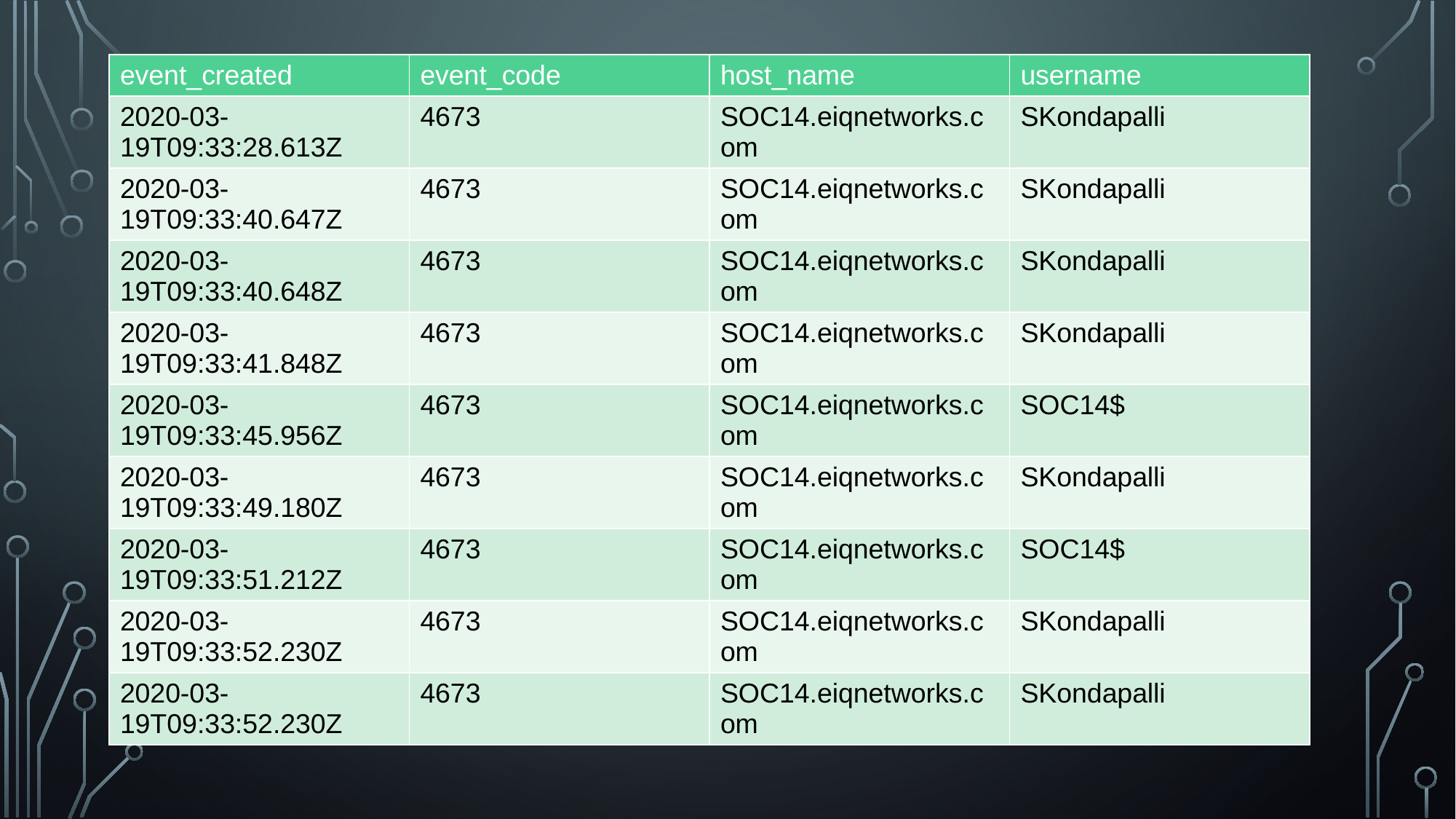

| event\_created | event\_code | host\_name | username |
| --- | --- | --- | --- |
| 2020-03-19T09:33:28.613Z | 4673 | SOC14.eiqnetworks.com | SKondapalli |
| 2020-03-19T09:33:40.647Z | 4673 | SOC14.eiqnetworks.com | SKondapalli |
| 2020-03-19T09:33:40.648Z | 4673 | SOC14.eiqnetworks.com | SKondapalli |
| 2020-03-19T09:33:41.848Z | 4673 | SOC14.eiqnetworks.com | SKondapalli |
| 2020-03-19T09:33:45.956Z | 4673 | SOC14.eiqnetworks.com | SOC14$ |
| 2020-03-19T09:33:49.180Z | 4673 | SOC14.eiqnetworks.com | SKondapalli |
| 2020-03-19T09:33:51.212Z | 4673 | SOC14.eiqnetworks.com | SOC14$ |
| 2020-03-19T09:33:52.230Z | 4673 | SOC14.eiqnetworks.com | SKondapalli |
| 2020-03-19T09:33:52.230Z | 4673 | SOC14.eiqnetworks.com | SKondapalli |